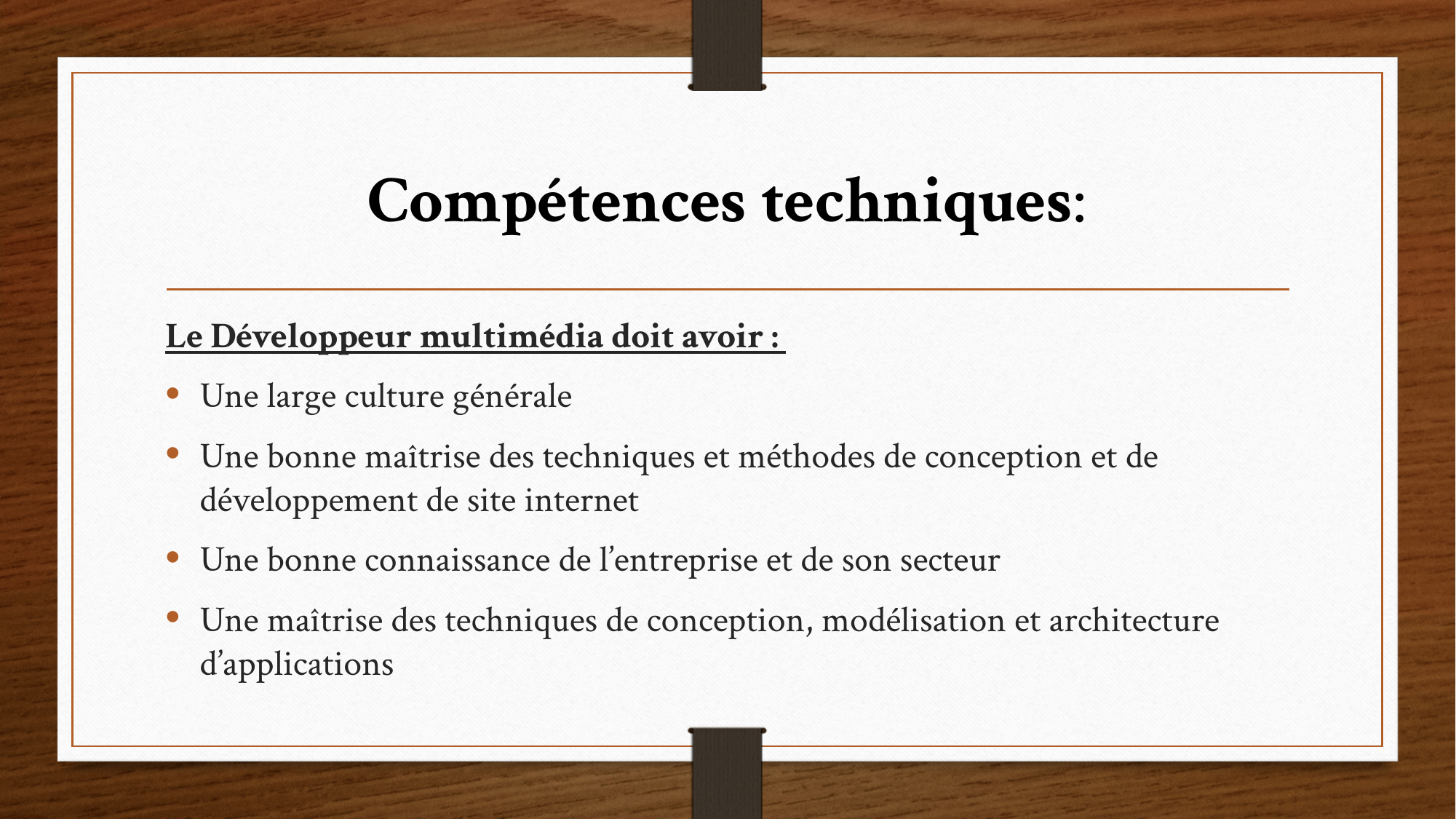

# Compétences techniques:
Le Développeur multimédia doit avoir :
Une large culture générale
Une bonne maîtrise des techniques et méthodes de conception et de développement de site internet
Une bonne connaissance de l’entreprise et de son secteur
Une maîtrise des techniques de conception, modélisation et architecture d’applications